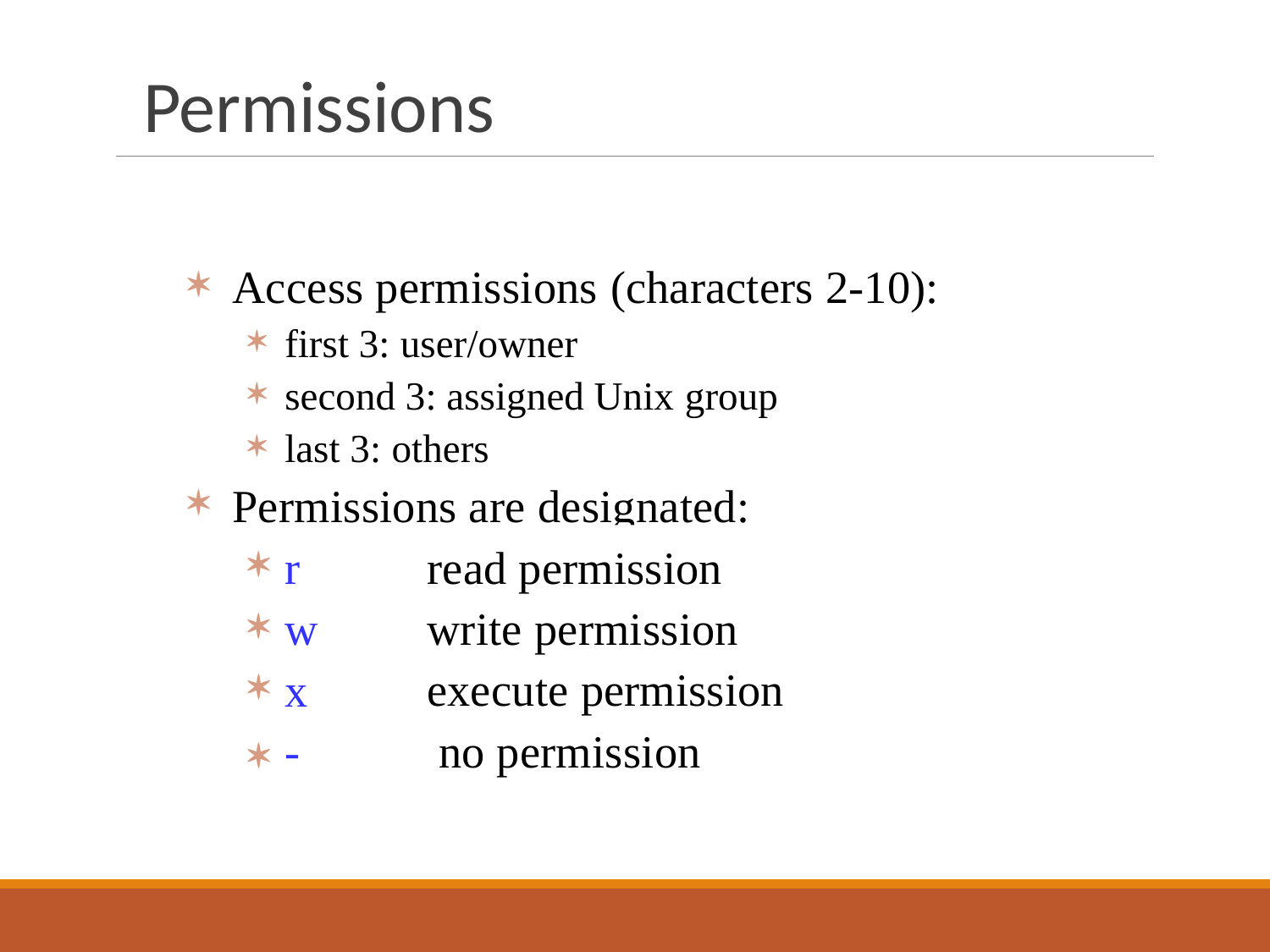

# Permissions
Access permissions (characters 2-10):
first 3: user/owner
second 3: assigned Unix group
last 3: others
Permissions are designated:

r
w
read permission  write permission
x
∗ -
execute permission  no permission
44